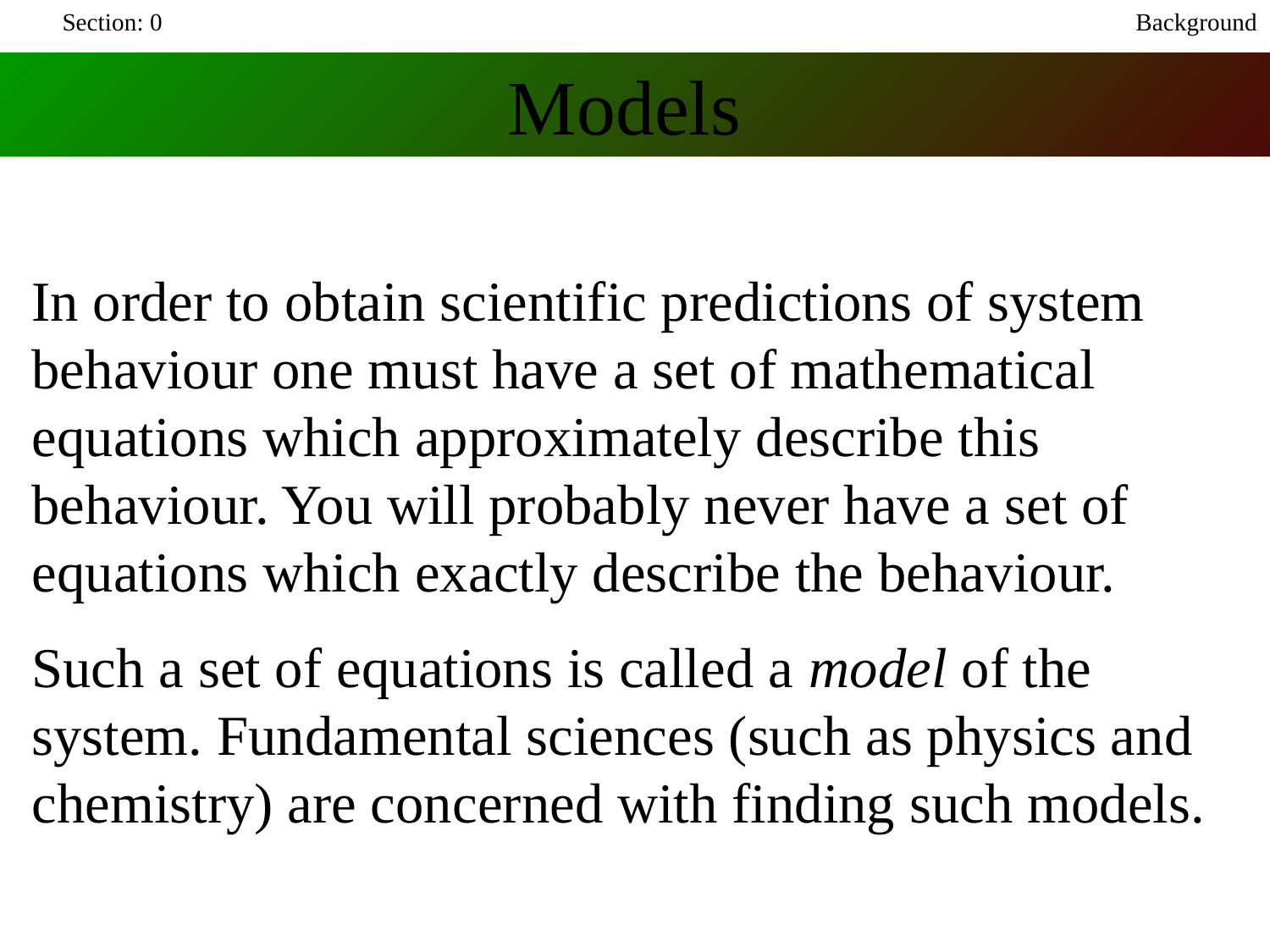

Section: 0
Background
Models

In order to obtain scientific predictions of system behaviour one must have a set of mathematical equations which approximately describe this behaviour. You will probably never have a set of equations which exactly describe the behaviour.
Such a set of equations is called a model of the system. Fundamental sciences (such as physics and chemistry) are concerned with finding such models.